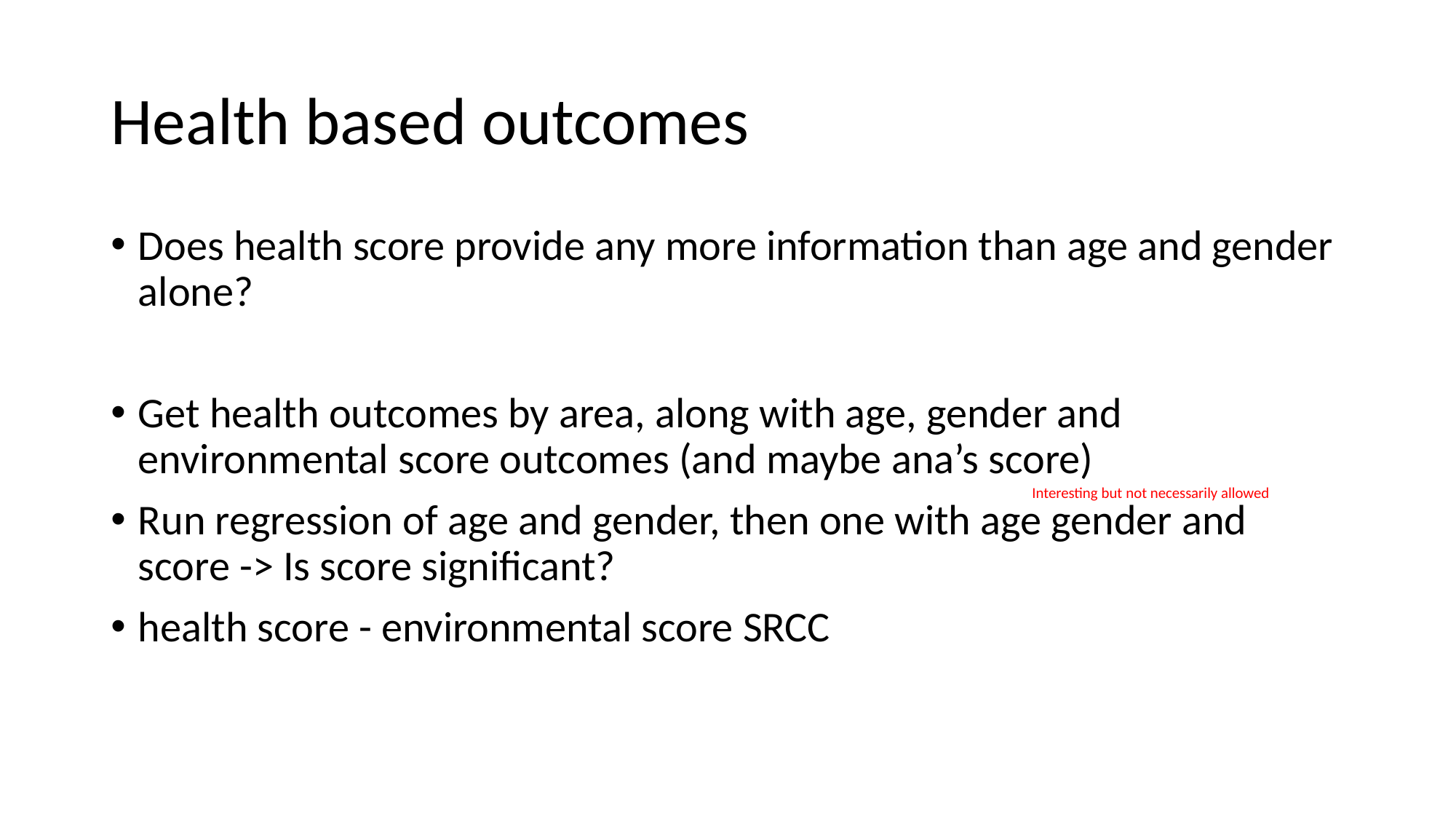

# Health based outcomes
Does health score provide any more information than age and gender alone?

Get health outcomes by area, along with age, gender and environmental score outcomes (and maybe ana’s score)
Run regression of age and gender, then one with age gender and score -> Is score significant?
health score - environmental score SRCC
Interesting but not necessarily allowed